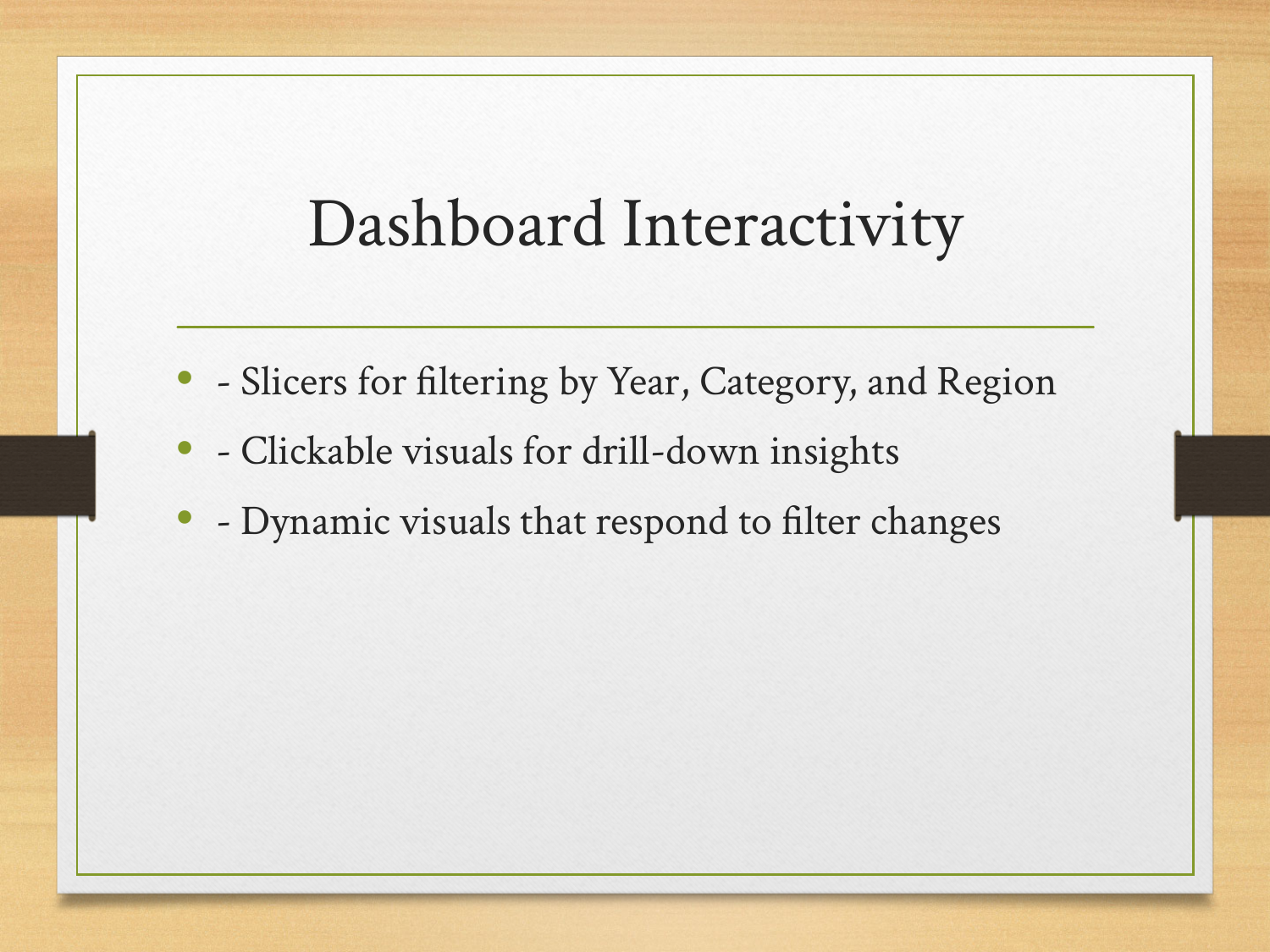

# Dashboard Interactivity
- Slicers for filtering by Year, Category, and Region
- Clickable visuals for drill-down insights
- Dynamic visuals that respond to filter changes